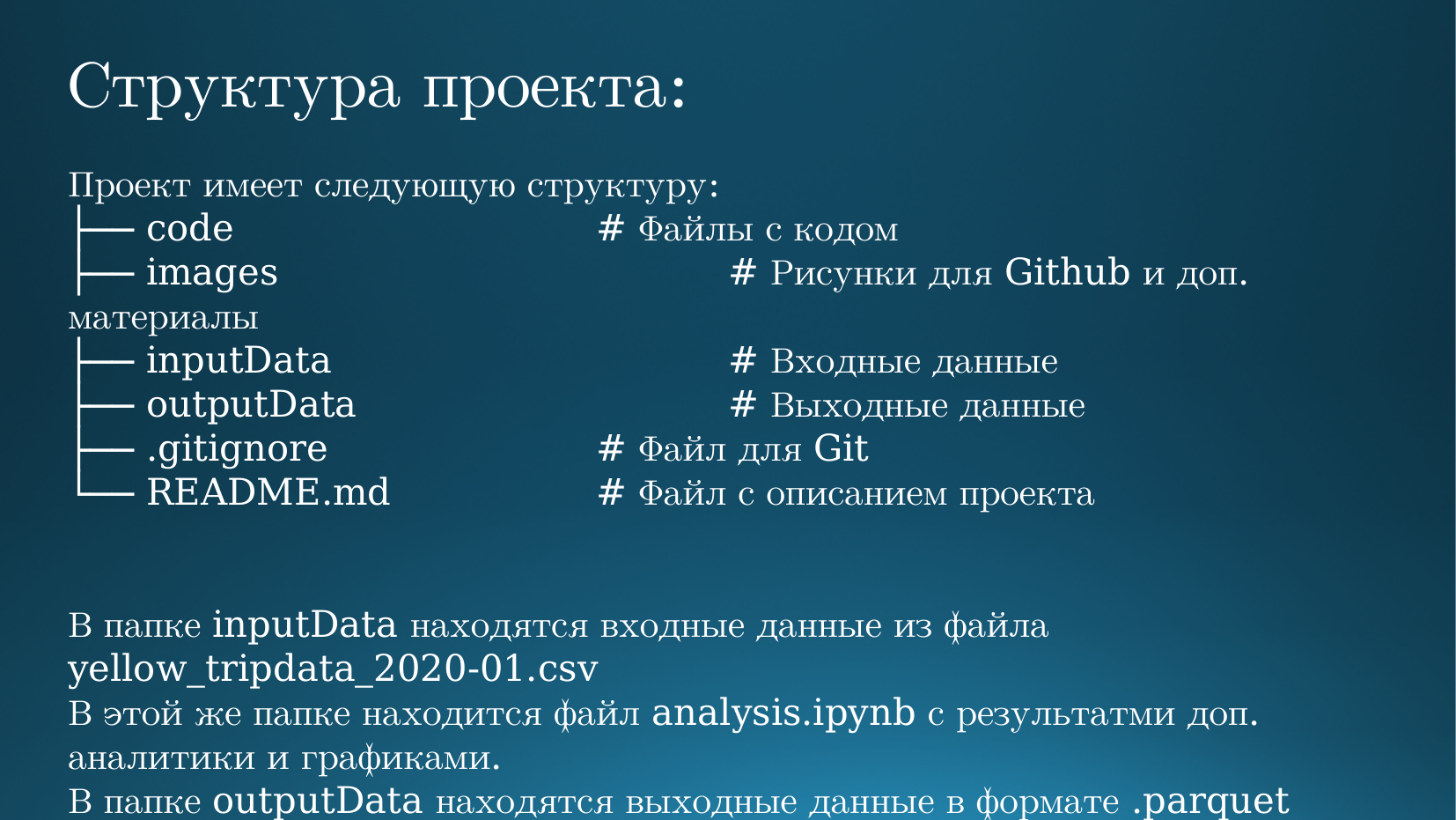

Структура проекта:

Проект имеет следующую структуру:
├── code                   		# Файлы с кодом
├── images                      		# Рисунки для Github и доп. материалы
├── inputData                       	# Входные данные
├── outputData                      	# Выходные данные
├── .gitignore                      	# Файл для Git
└── README.md		# Файл с описанием проекта

В папке inputData находятся входные данные из файла yellow_tripdata_2020-01.csv
В этой же папке находится файл analysis.ipynb с результатми доп. аналитики и графиками.
В папке outputData находятся выходные данные в формате .parquet